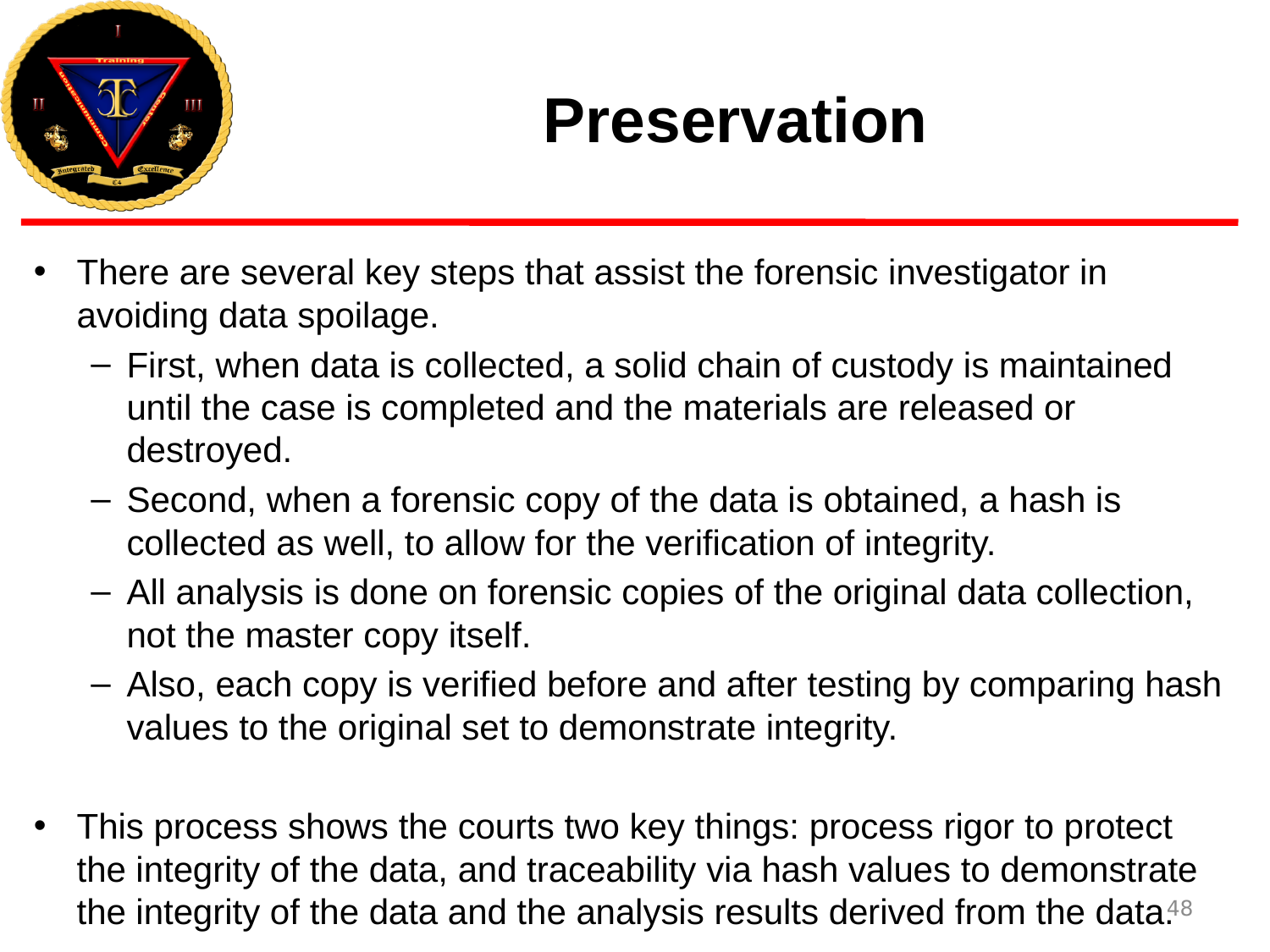

# Preservation
There are several key steps that assist the forensic investigator in avoiding data spoilage.
First, when data is collected, a solid chain of custody is maintained until the case is completed and the materials are released or destroyed.
Second, when a forensic copy of the data is obtained, a hash is collected as well, to allow for the verification of integrity.
All analysis is done on forensic copies of the original data collection, not the master copy itself.
Also, each copy is verified before and after testing by comparing hash values to the original set to demonstrate integrity.

This process shows the courts two key things: process rigor to protect the integrity of the data, and traceability via hash values to demonstrate the integrity of the data and the analysis results derived from the data.
48